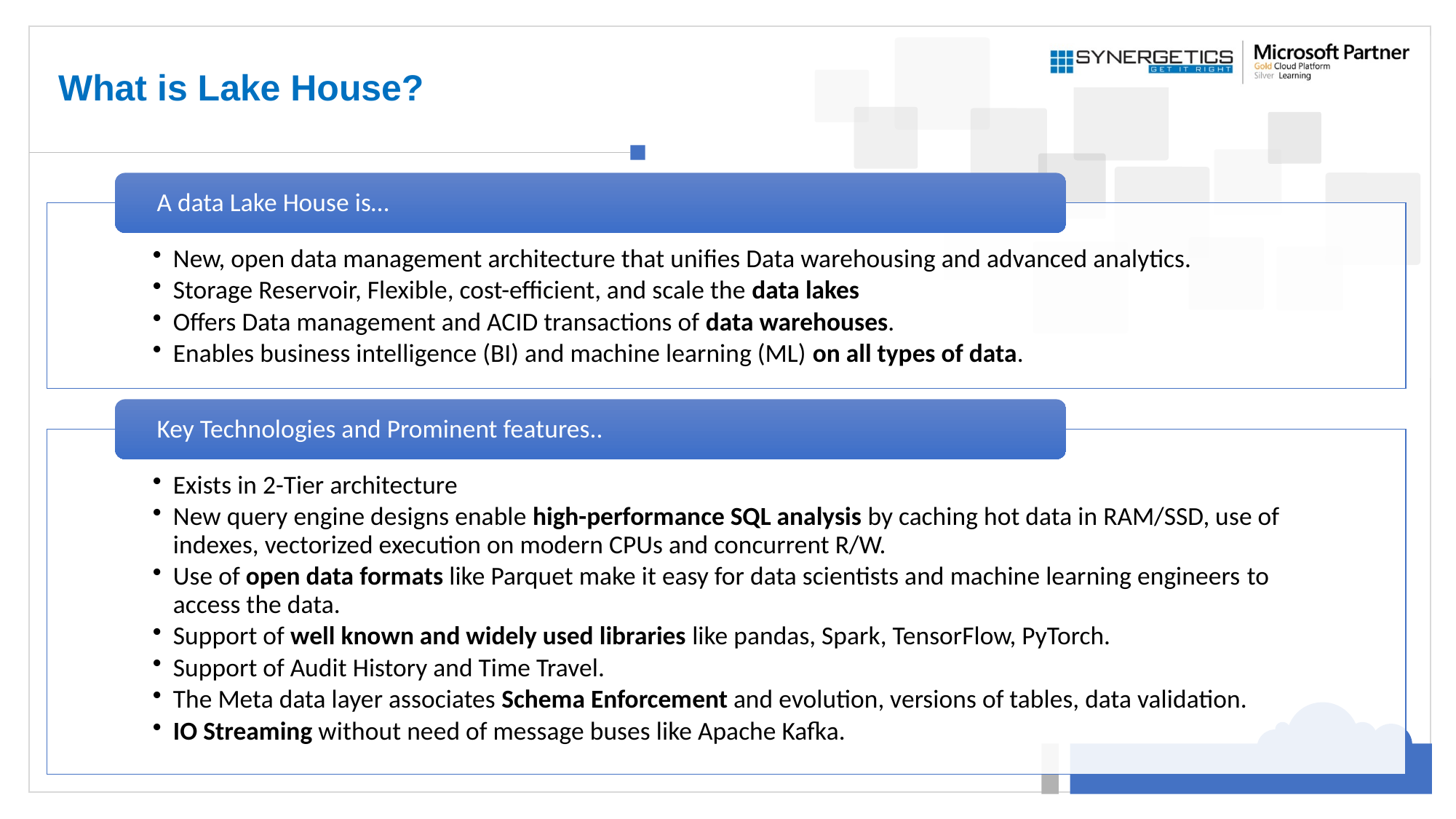

# What is Lake House?
New, open data management architecture that unifies Data warehousing and advanced analytics.
Storage Reservoir, Flexible, cost-efficient, and scale the data lakes
Offers Data management and ACID transactions of data warehouses.
Enables business intelligence (BI) and machine learning (ML) on all types of data.
A data Lake House is…
Exists in 2-Tier architecture
New query engine designs enable high-performance SQL analysis by caching hot data in RAM/SSD, use of indexes, vectorized execution on modern CPUs and concurrent R/W.
Use of open data formats like Parquet make it easy for data scientists and machine learning engineers to access the data.
Support of well known and widely used libraries like pandas, Spark, TensorFlow, PyTorch.
Support of Audit History and Time Travel.
The Meta data layer associates Schema Enforcement and evolution, versions of tables, data validation.
IO Streaming without need of message buses like Apache Kafka.
Key Technologies and Prominent features..